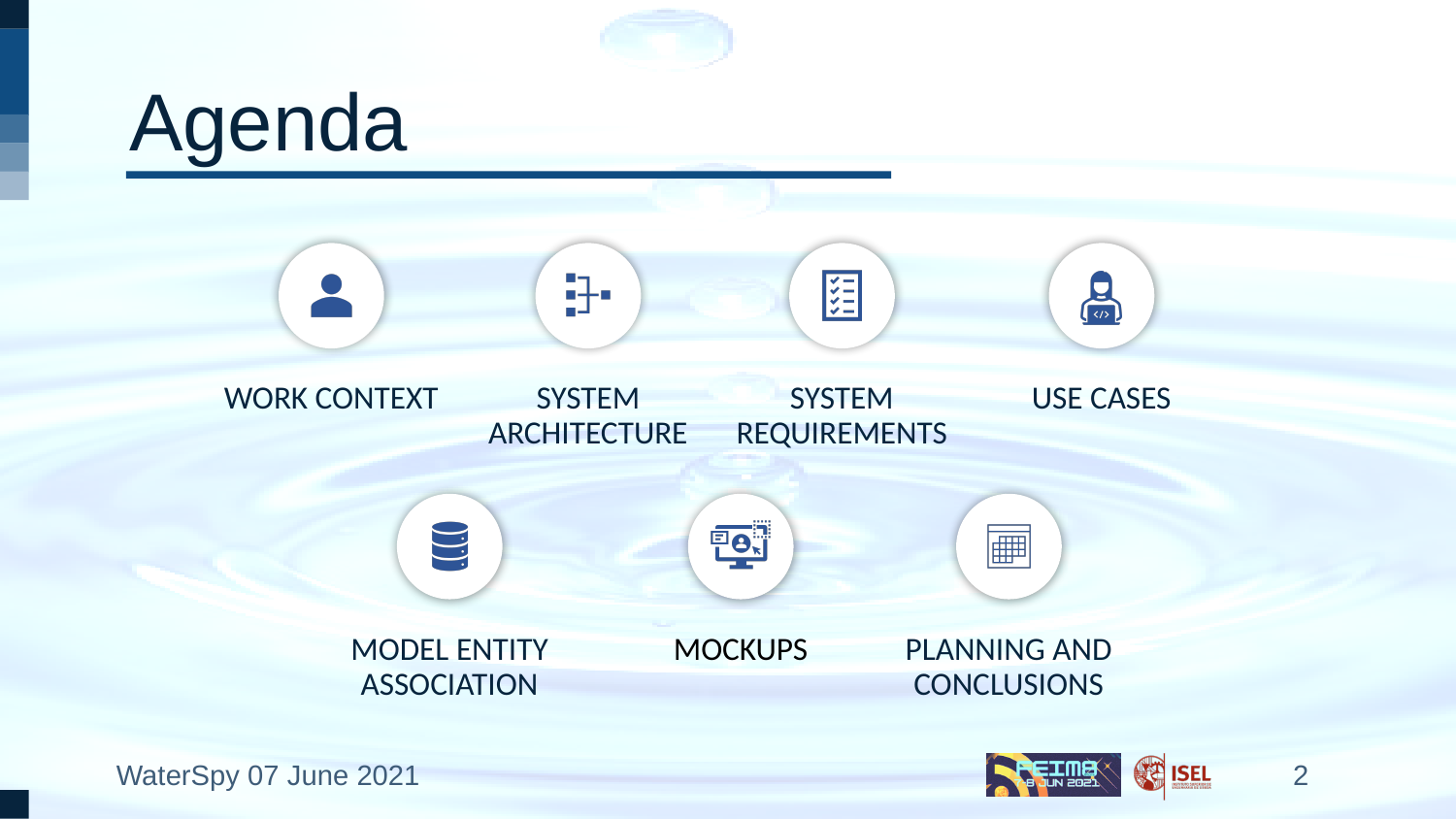

# Agenda

Work context
System Architecture
System Requirements
Use Cases
Model Entity Association
Mockups
Planning and Conclusions
2